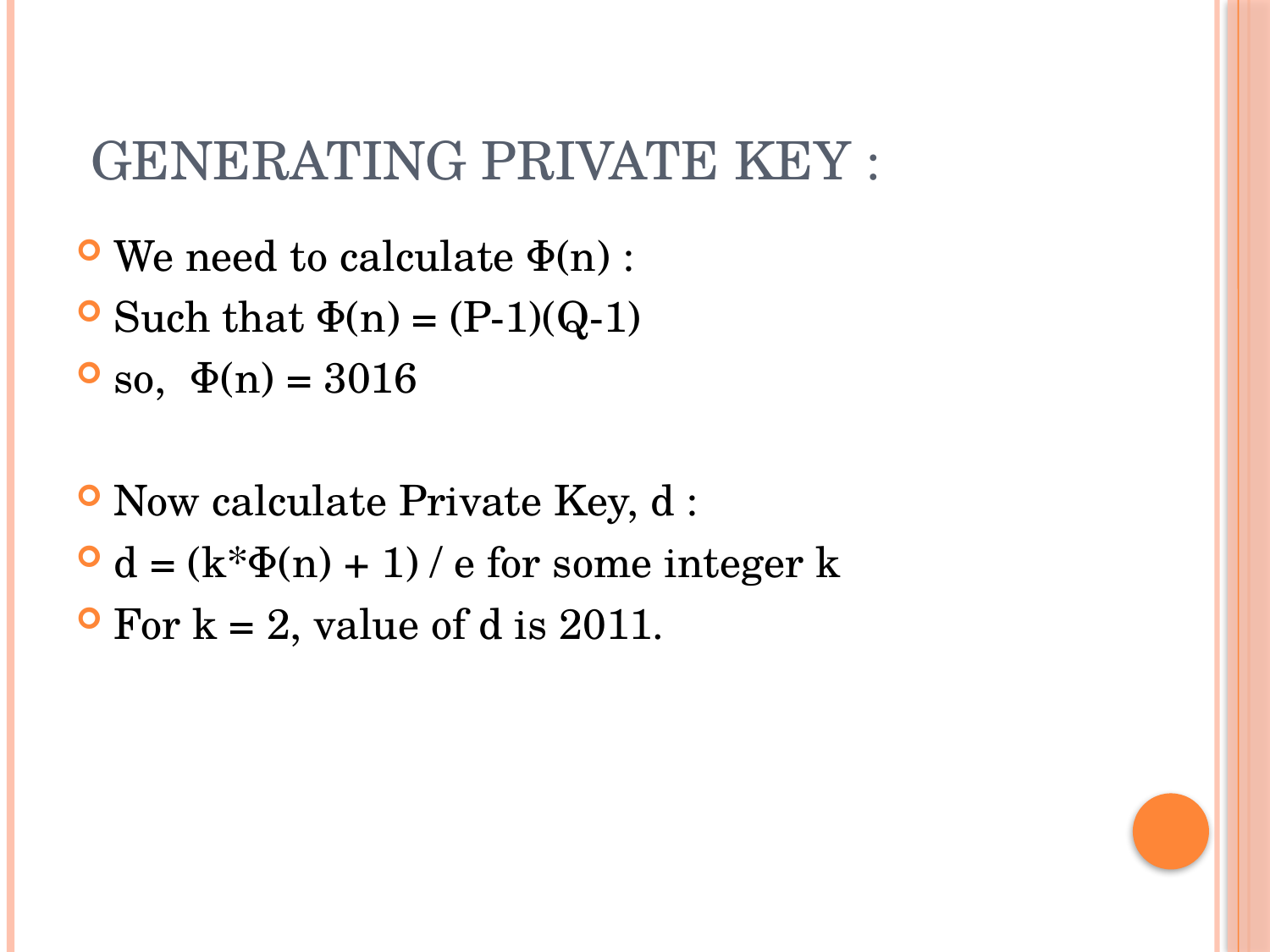

# Generating Private Key :
We need to calculate Φ(n) :
Such that Φ(n) = (P-1)(Q-1)
so,  Φ(n) = 3016

Now calculate Private Key, d :
d = (k*Φ(n) + 1) / e for some integer k
For k = 2, value of d is 2011.